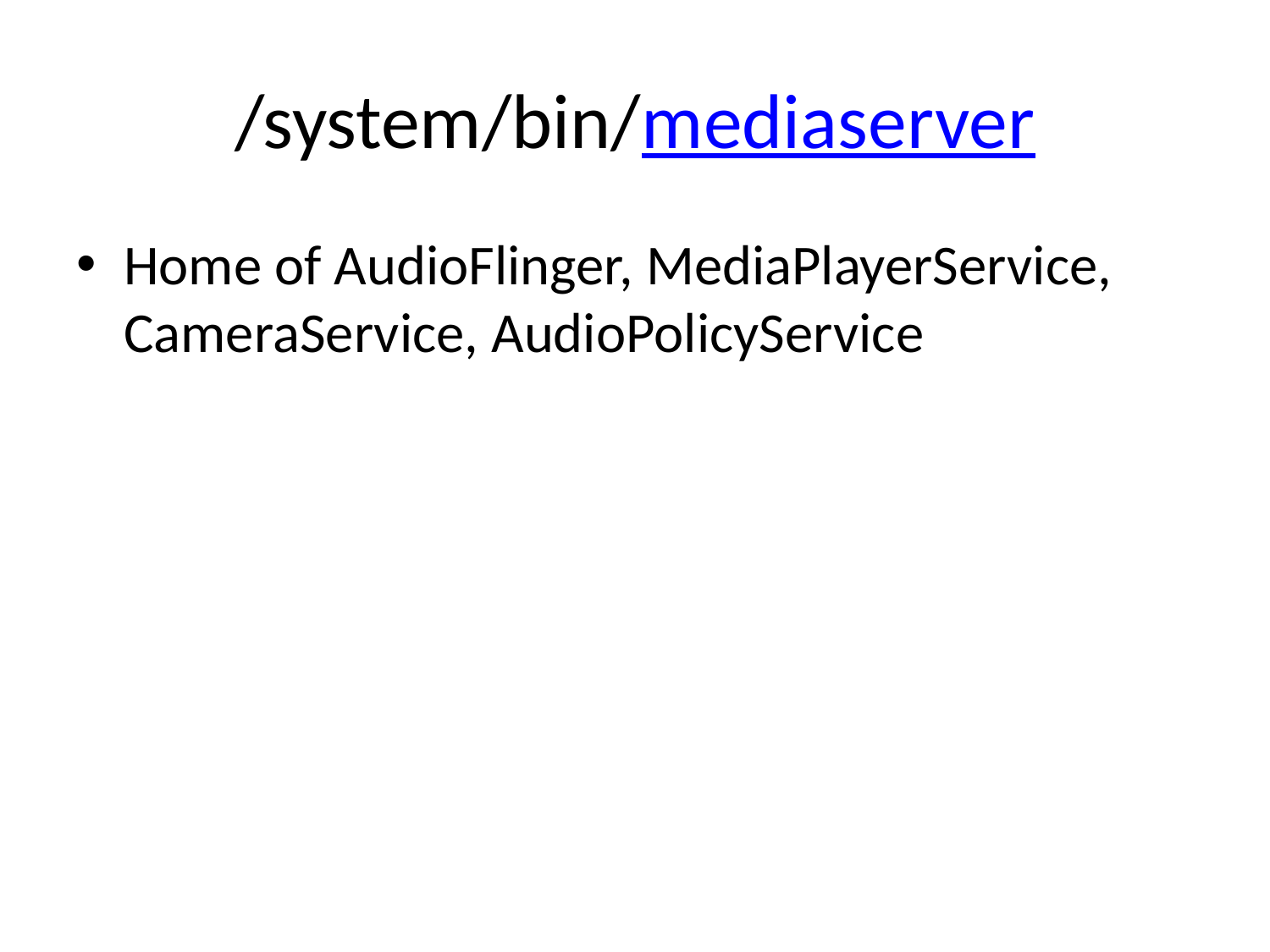

# /system/bin/mediaserver
Home of AudioFlinger, MediaPlayerService, CameraService, AudioPolicyService